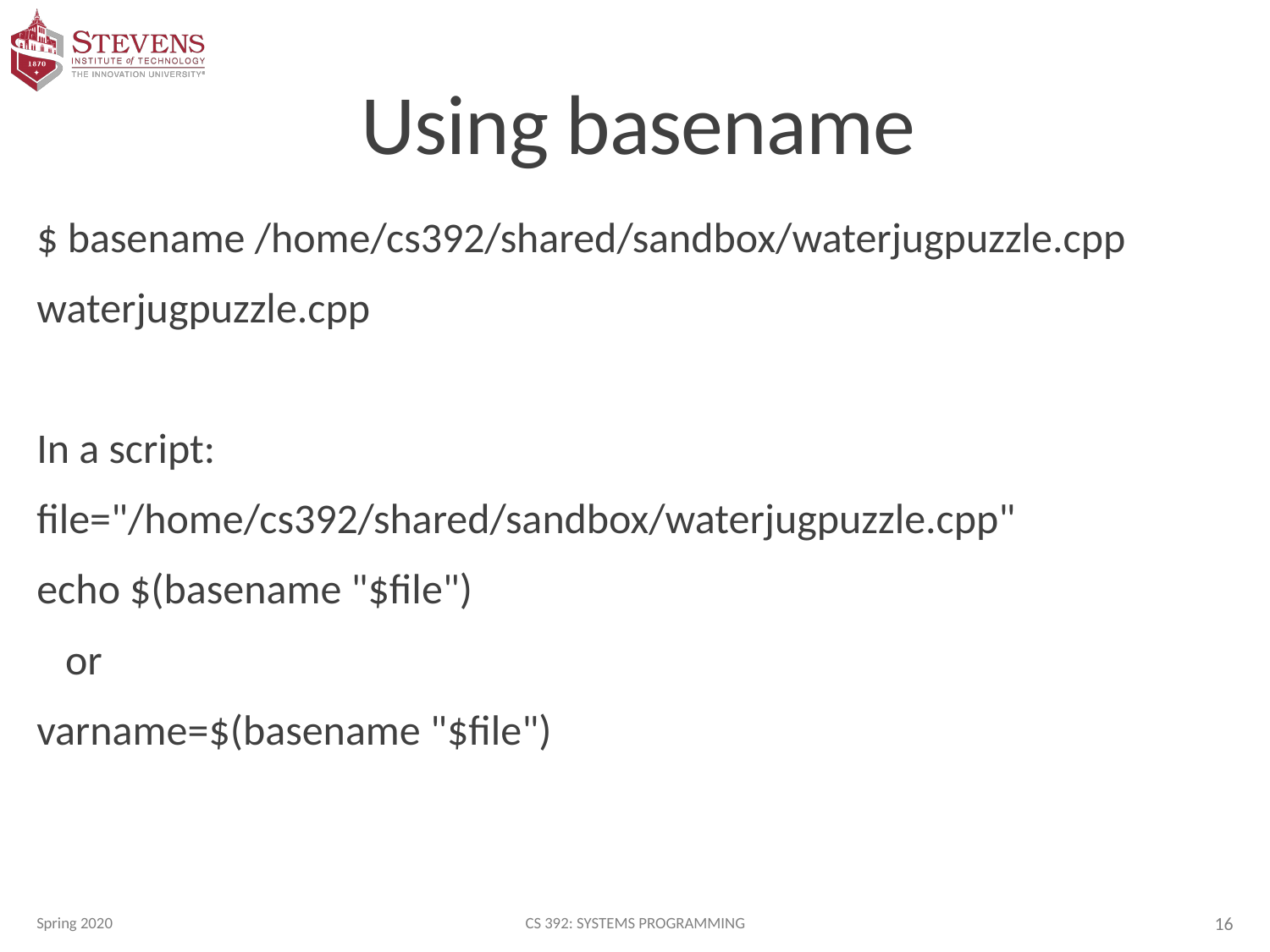

# Using basename
$ basename /home/cs392/shared/sandbox/waterjugpuzzle.cpp
waterjugpuzzle.cpp

In a script:
file="/home/cs392/shared/sandbox/waterjugpuzzle.cpp"
echo $(basename "$file")
   or
varname=$(basename "$file")

Spring 2020
CS 392: Systems Programming
16